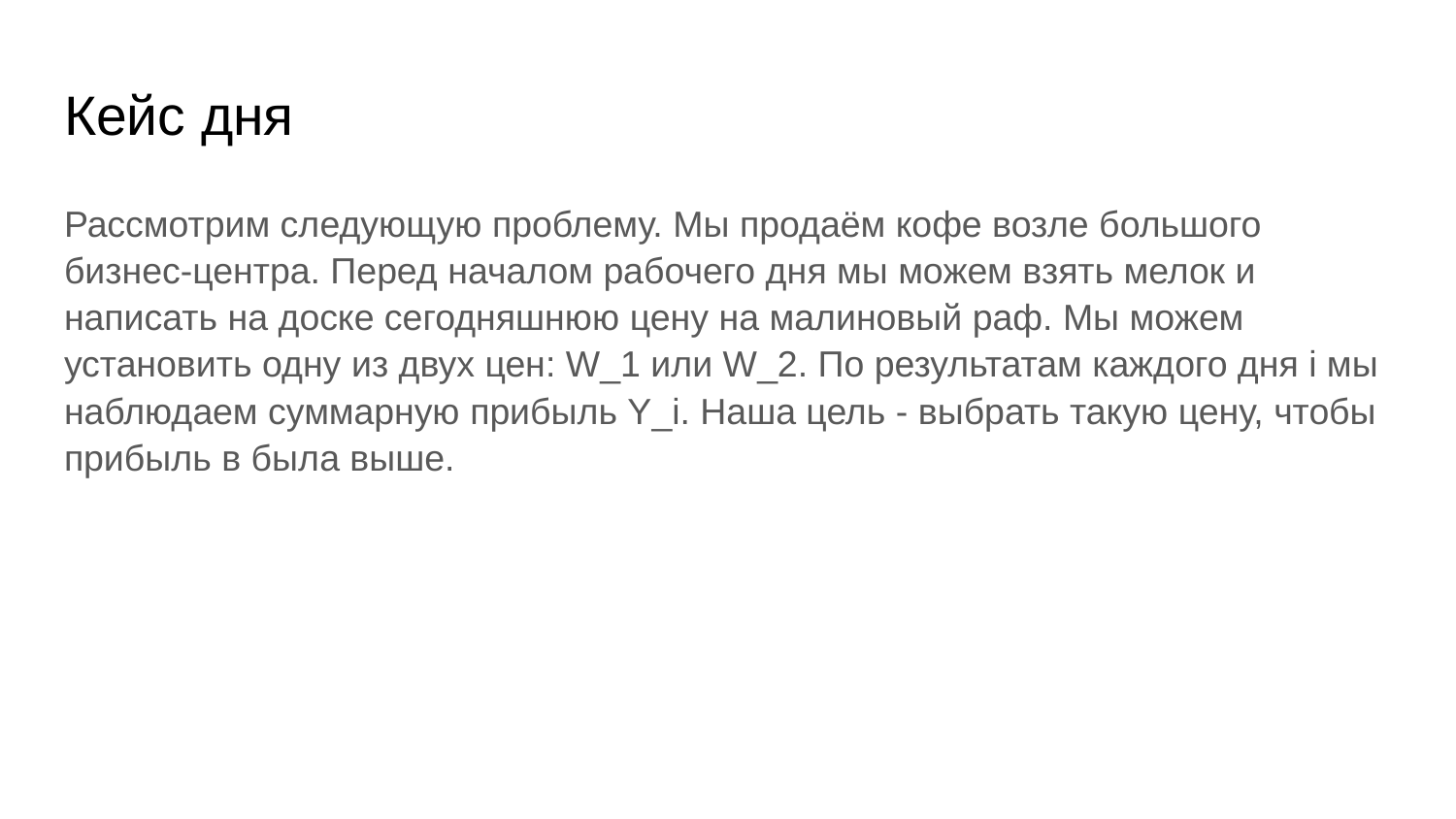

# Кейс дня
Рассмотрим следующую проблему. Мы продаём кофе возле большого бизнес-центра. Перед началом рабочего дня мы можем взять мелок и написать на доске сегодняшнюю цену на малиновый раф. Мы можем установить одну из двух цен: W_1 или W_2. По результатам каждого дня i мы наблюдаем суммарную прибыль Y_i. Наша цель - выбрать такую цену, чтобы прибыль в была выше.